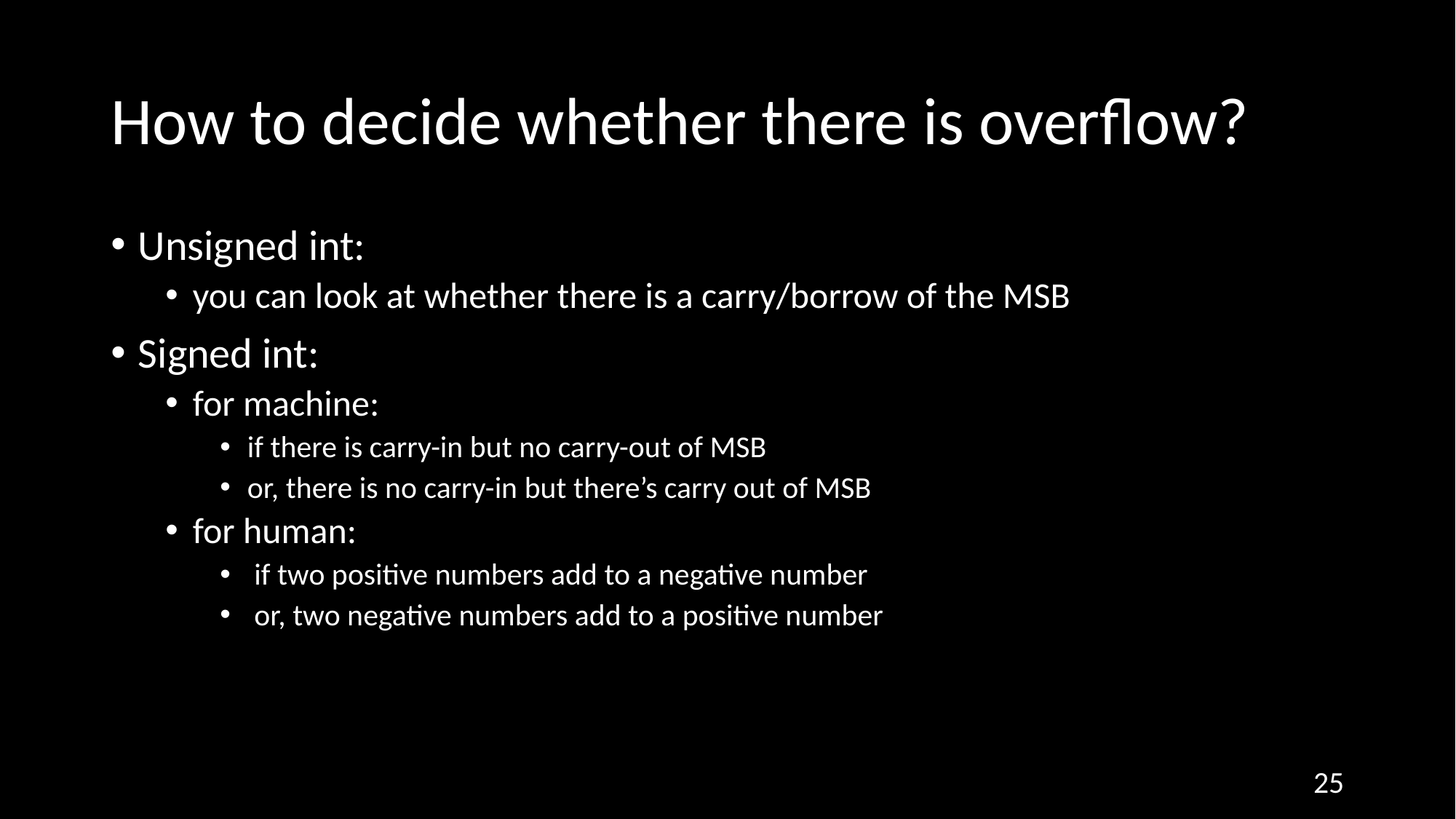

# How to decide whether there is overflow?
Unsigned int:
you can look at whether there is a carry/borrow of the MSB
Signed int:
for machine:
if there is carry-in but no carry-out of MSB
or, there is no carry-in but there’s carry out of MSB
for human:
if two positive numbers add to a negative number
or, two negative numbers add to a positive number

25